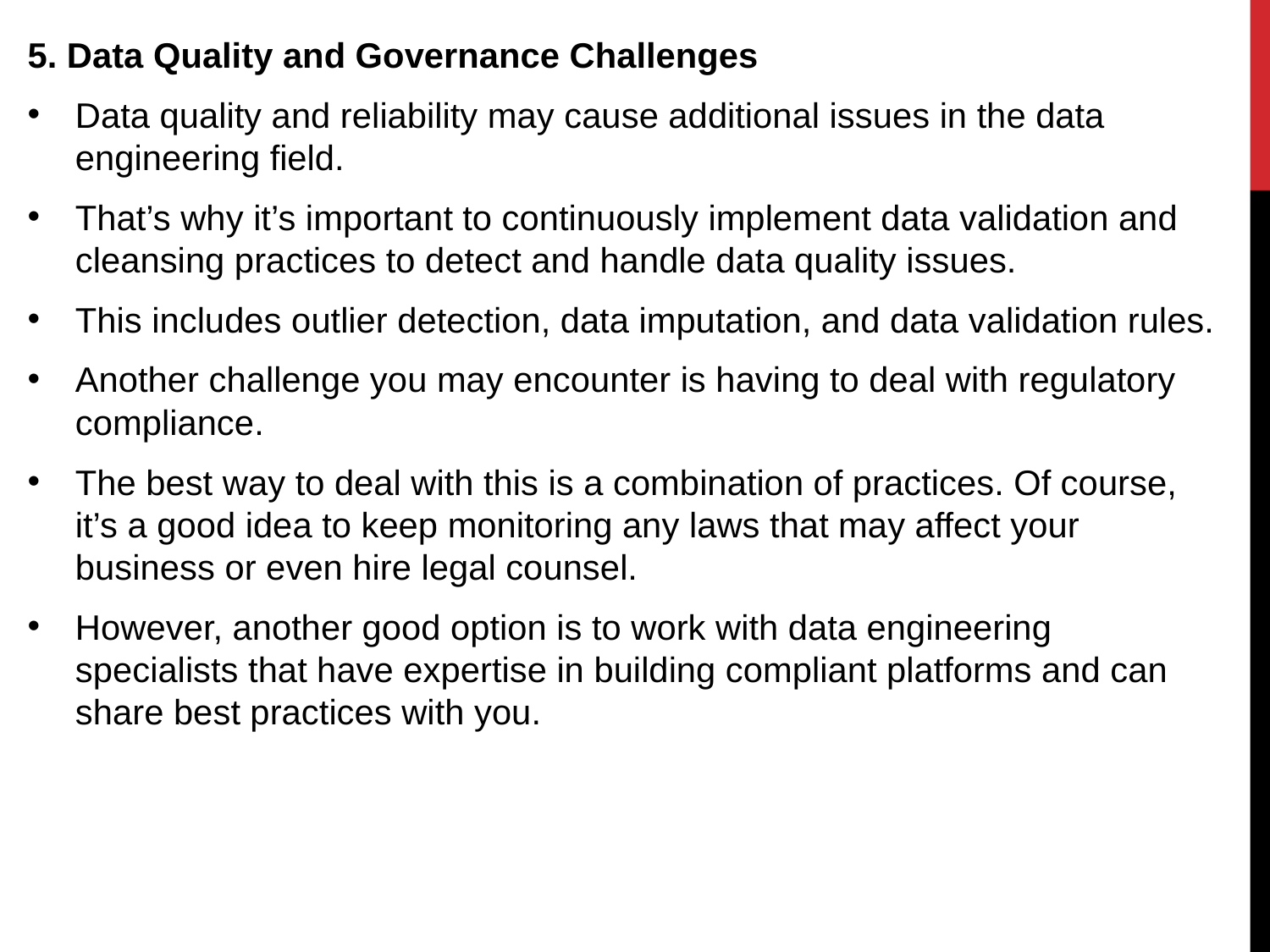

5. Data Quality and Governance Challenges
Data quality and reliability may cause additional issues in the data engineering field.
That’s why it’s important to continuously implement data validation and cleansing practices to detect and handle data quality issues.
This includes outlier detection, data imputation, and data validation rules.
Another challenge you may encounter is having to deal with regulatory compliance.
The best way to deal with this is a combination of practices. Of course, it’s a good idea to keep monitoring any laws that may affect your business or even hire legal counsel.
However, another good option is to work with data engineering specialists that have expertise in building compliant platforms and can share best practices with you.